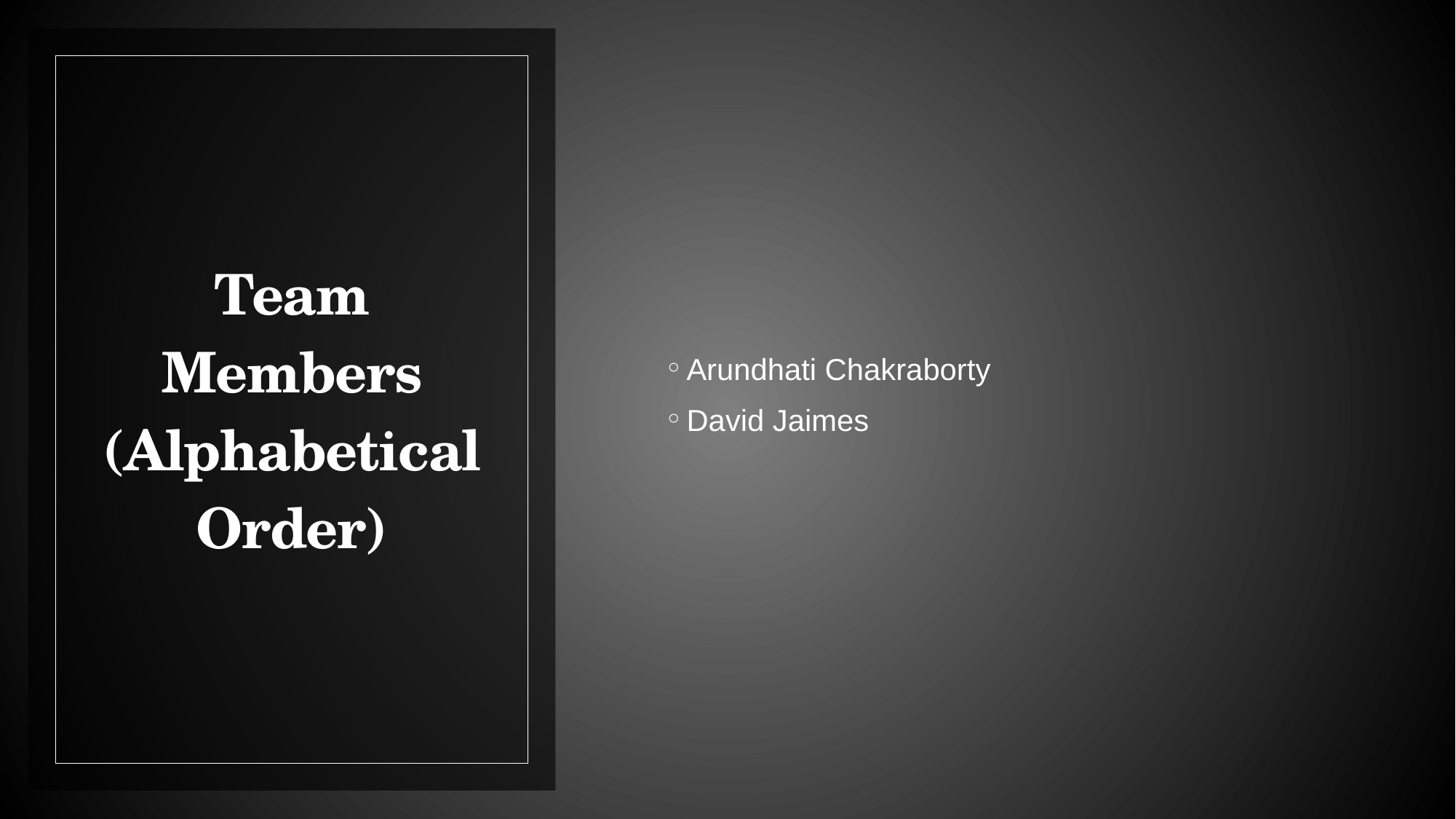

Arundhati Chakraborty
David Jaimes
# Team Members (Alphabetical Order)